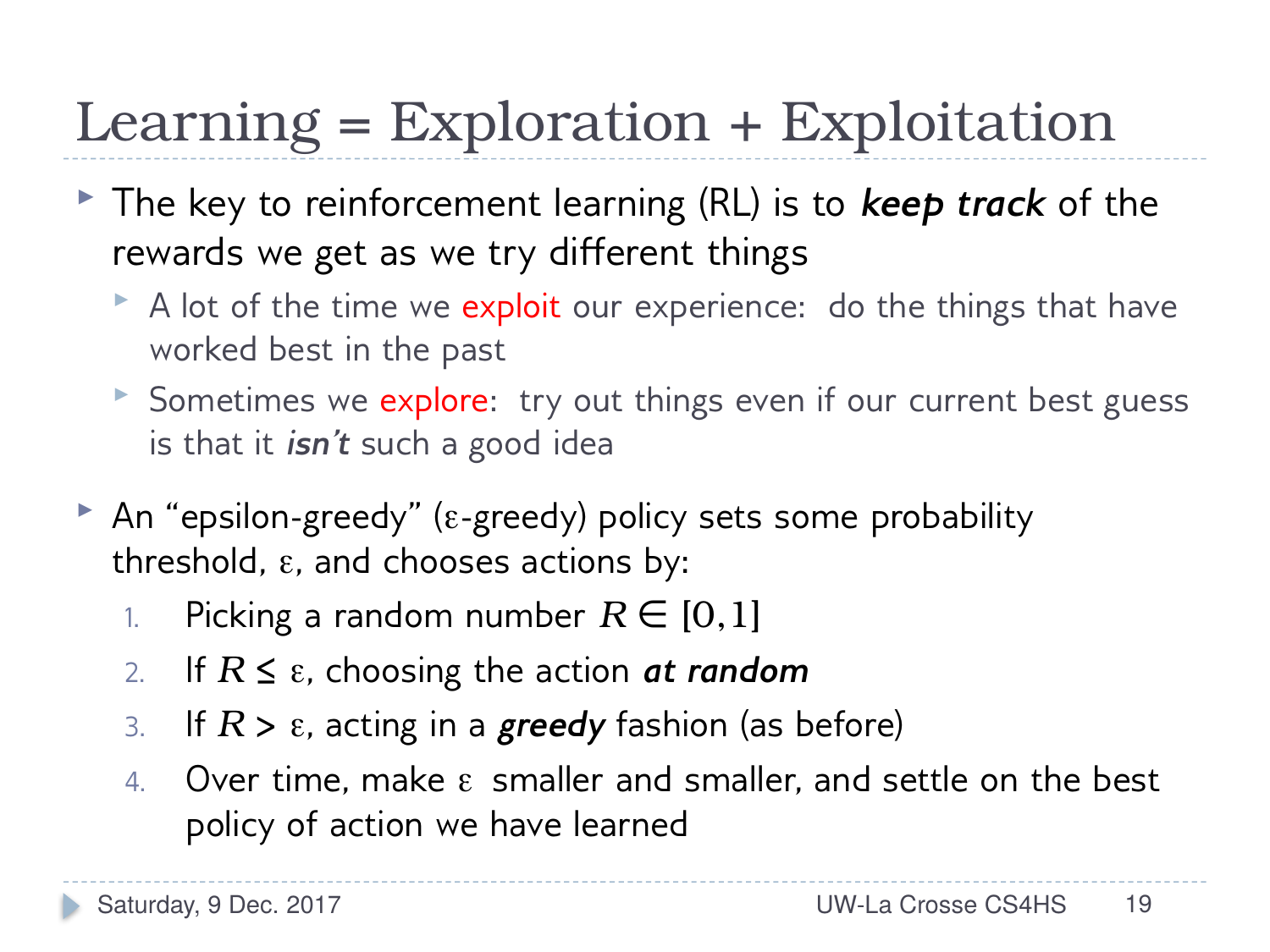

# Learning = Exploration + Exploitation
The key to reinforcement learning (RL) is to keep track of the rewards we get as we try different things
A lot of the time we exploit our experience:  do the things that have worked best in the past
Sometimes we explore:  try out things even if our current best guess is that it isn’t such a good idea
An “epsilon-greedy” (ε-greedy) policy sets some probability threshold, ε, and chooses actions by:
Picking a random number R ∈ [0,1]
If R ≤ ε, choosing the action at random
If R > ε, acting in a greedy fashion (as before)
Over time, make ε smaller and smaller, and settle on the best policy of action we have learned

19
Saturday, 9 Dec. 2017
UW-La Crosse CS4HS